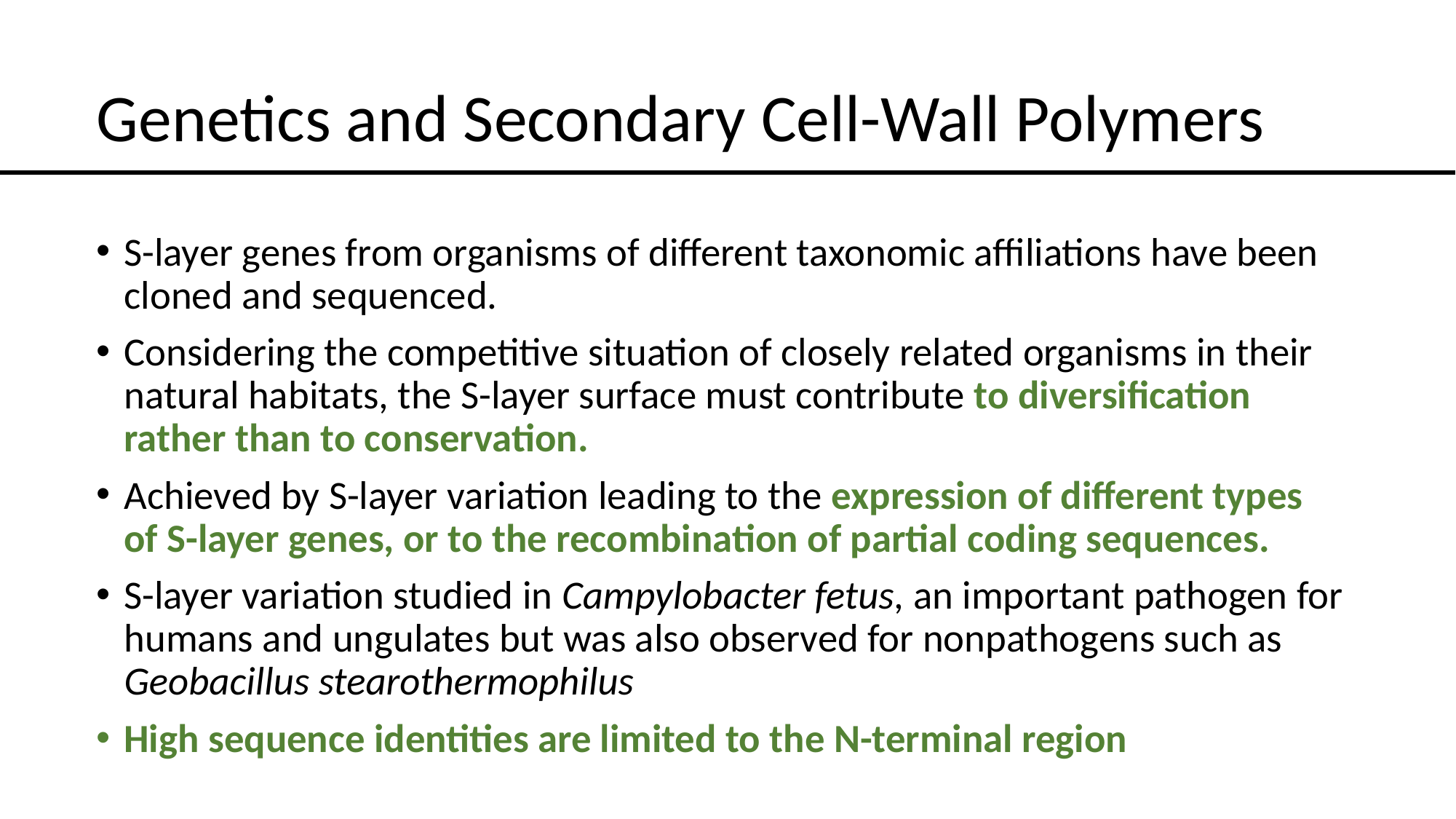

# Genetics and Secondary Cell-Wall Polymers
S-layer genes from organisms of different taxonomic affiliations have been cloned and sequenced.
Considering the competitive situation of closely related organisms in their natural habitats, the S-layer surface must contribute to diversification rather than to conservation.
Achieved by S-layer variation leading to the expression of different types of S-layer genes, or to the recombination of partial coding sequences.
S-layer variation studied in Campylobacter fetus, an important pathogen for humans and ungulates but was also observed for nonpathogens such as Geobacillus stearothermophilus
High sequence identities are limited to the N-terminal region